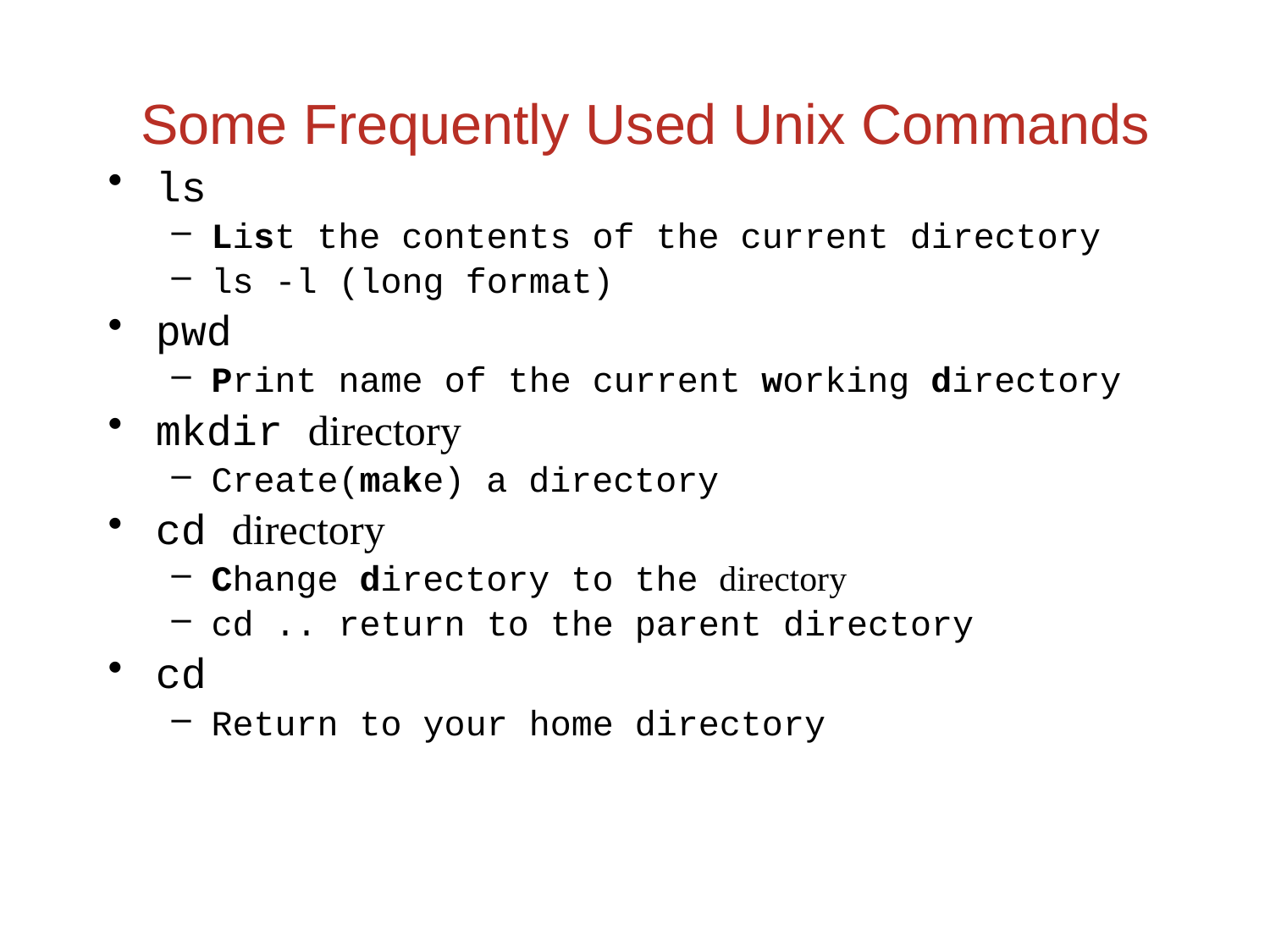

Some Frequently Used Unix Commands
ls
List the contents of the current directory
ls -l (long format)
pwd
Print name of the current working directory
mkdir directory
Create(make) a directory
cd directory
Change directory to the directory
cd .. return to the parent directory
cd
Return to your home directory